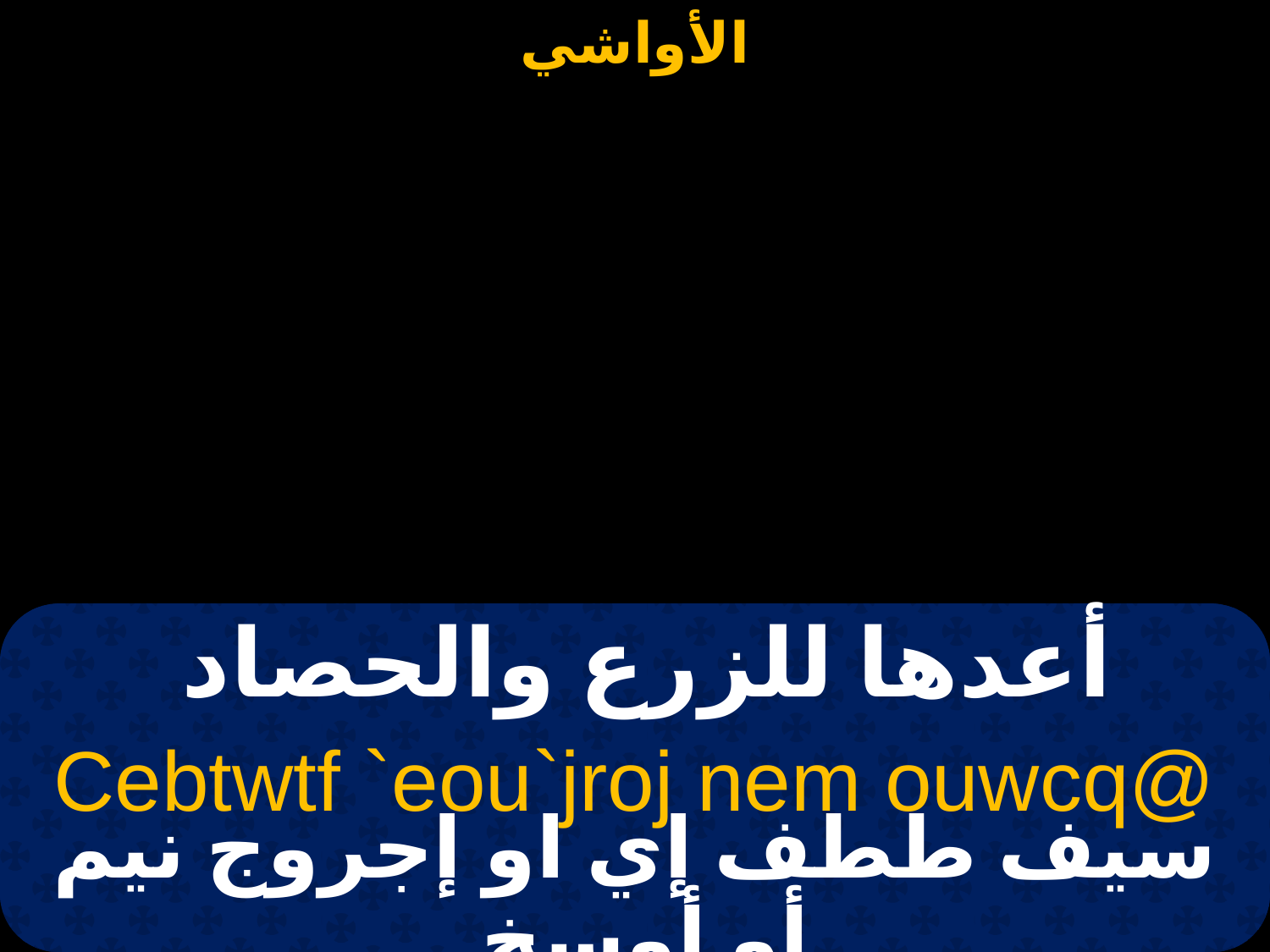

# أعدها للزرع والحصاد
Cebtwtf `eou`jroj nem ouwcq@
سيف ططف إي او إجروج نيم أو أوسخ